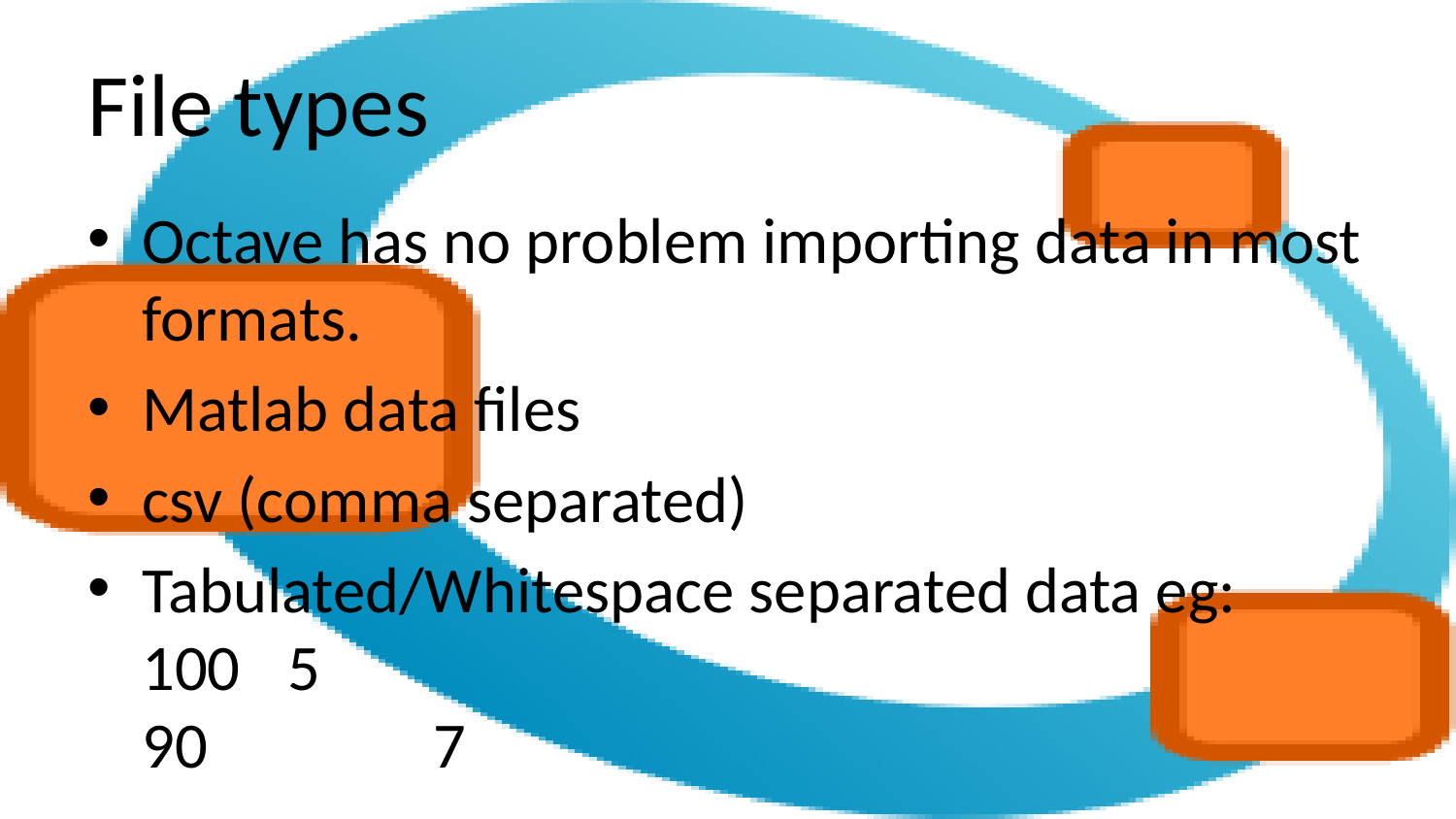

# File types
Octave has no problem importing data in most formats.
Matlab data files
csv (comma separated)
Tabulated/Whitespace separated data eg:
100	5
90		7